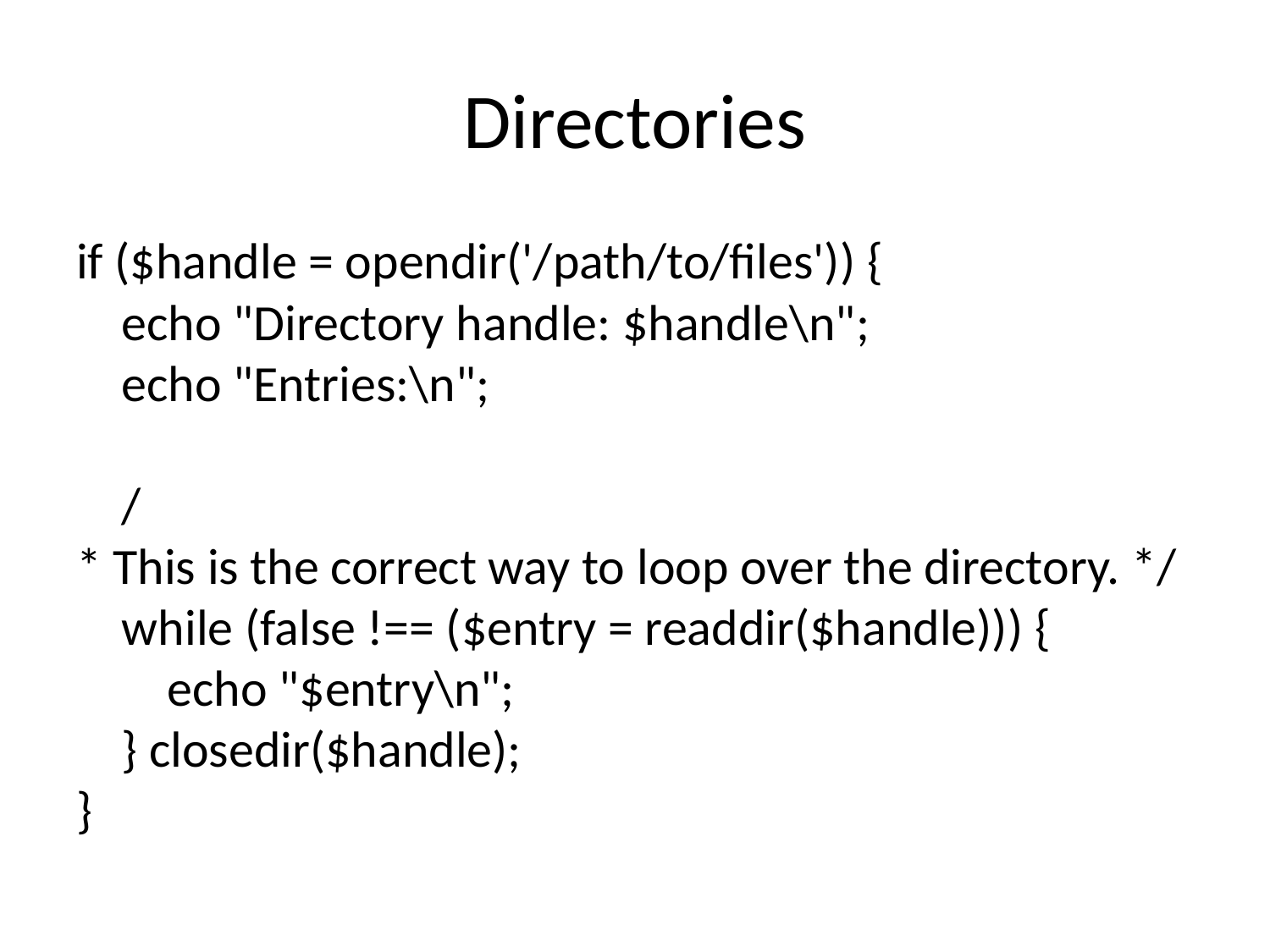

# Directories
if ($handle = opendir('/path/to/files')) {
    echo "Directory handle: $handle\n";
    echo "Entries:\n";
    /* This is the correct way to loop over the directory. */
    while (false !== ($entry = readdir($handle))) {
        echo "$entry\n";
    } closedir($handle);
}